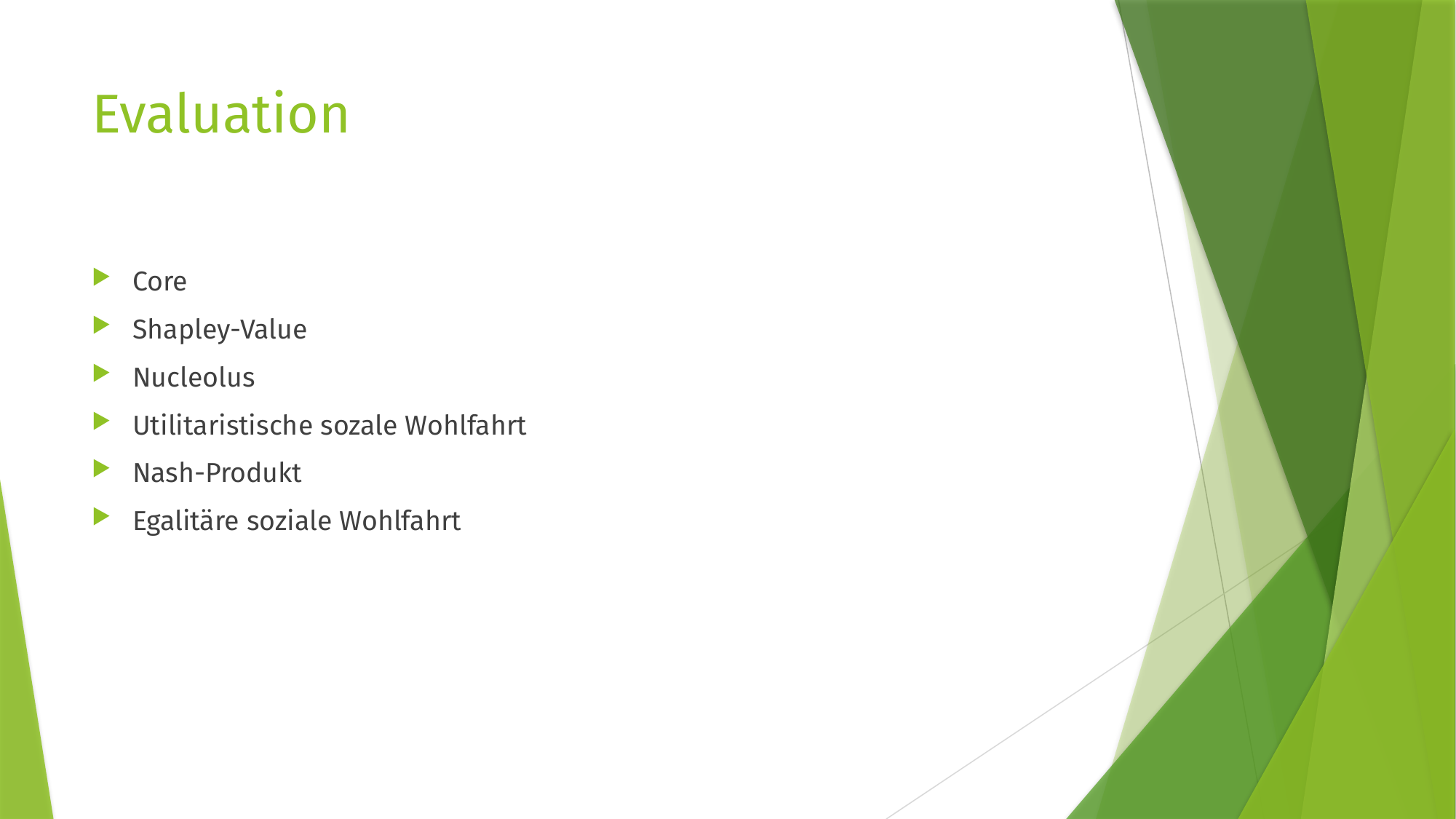

# Evaluation
Core
Shapley-Value
Nucleolus
Utilitaristische sozale Wohlfahrt
Nash-Produkt
Egalitäre soziale Wohlfahrt